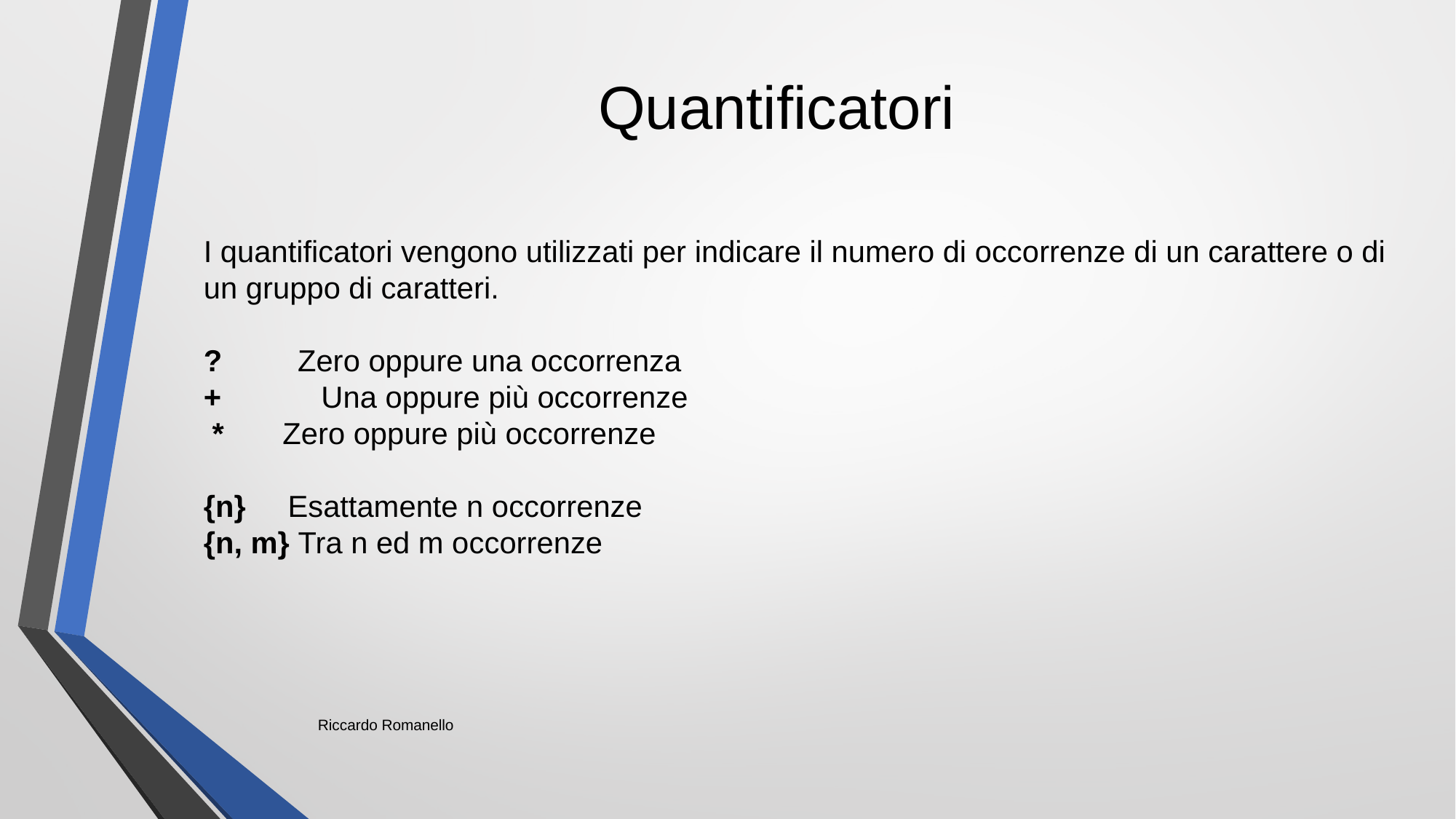

# Quantificatori
I quantificatori vengono utilizzati per indicare il numero di occorrenze di un carattere o di un gruppo di caratteri.

?         Zero oppure una occorrenza
+ 	 Una oppure più occorrenze
 *       Zero oppure più occorrenze

{n}     Esattamente n occorrenze
{n, m} Tra n ed m occorrenze

Riccardo Romanello